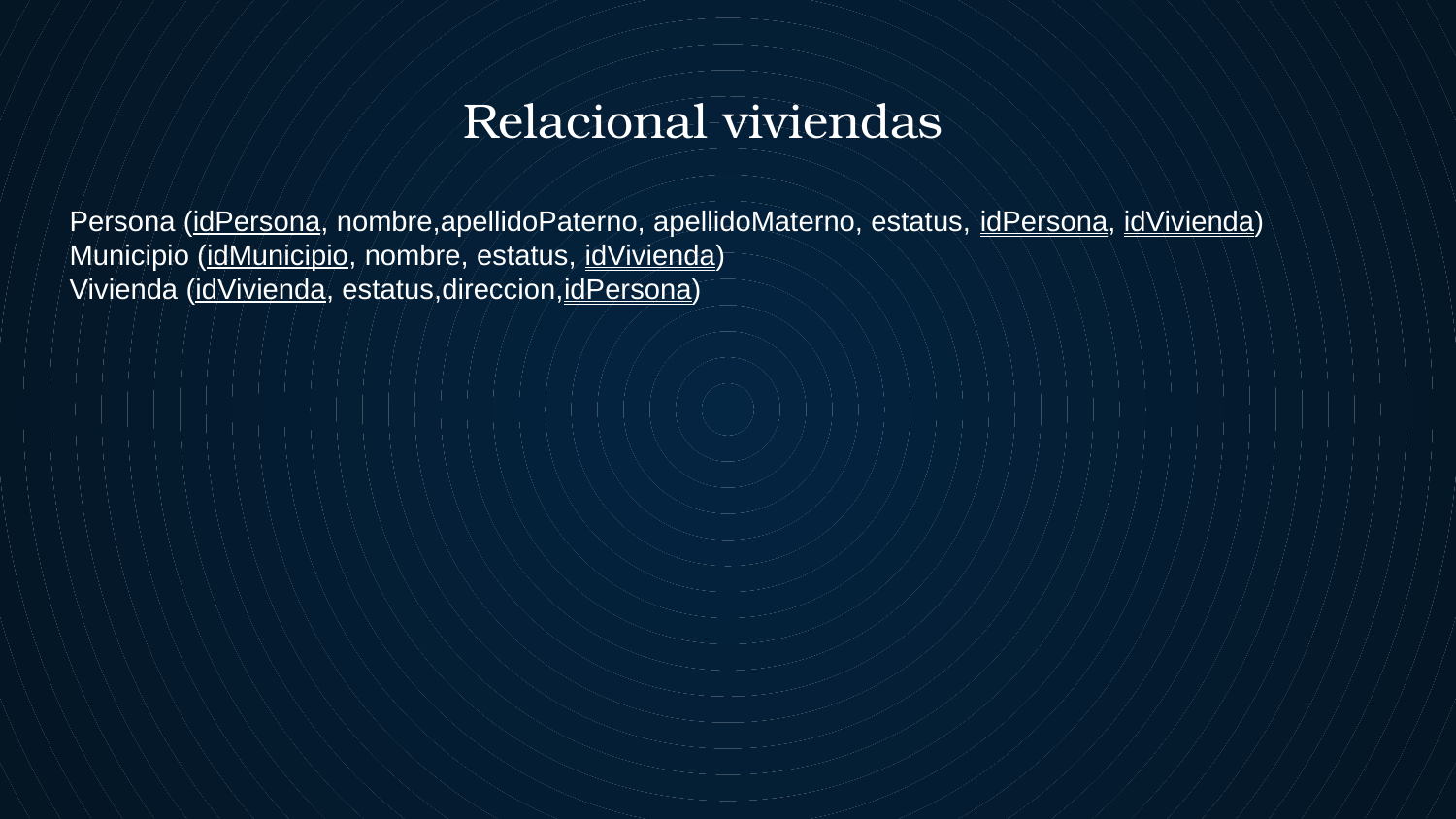

Relacional viviendas
Persona (idPersona, nombre,apellidoPaterno, apellidoMaterno, estatus, idPersona, idVivienda)
Municipio (idMunicipio, nombre, estatus, idVivienda)
Vivienda (idVivienda, estatus,direccion,idPersona)